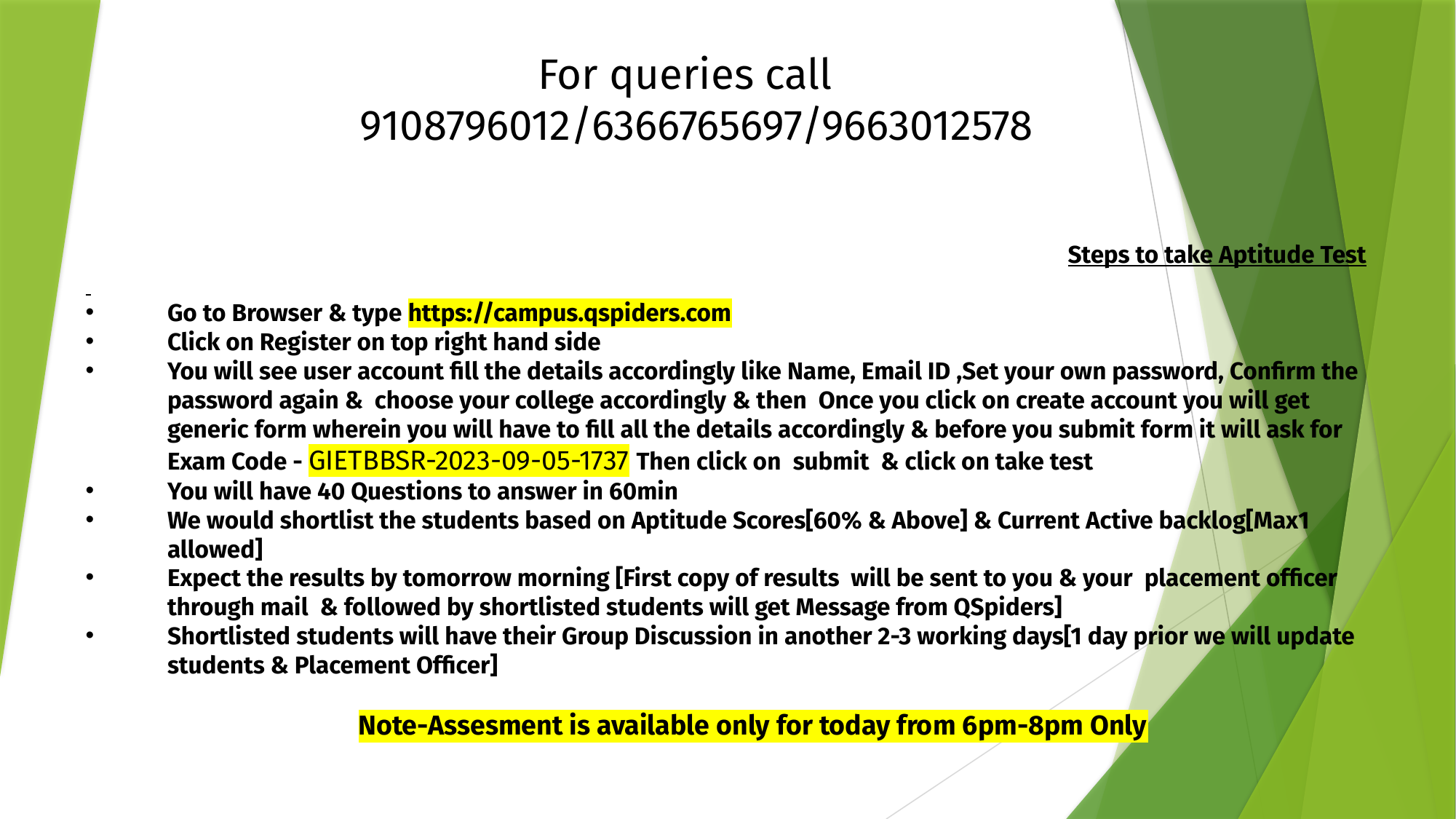

For queries call
  9108796012/6366765697/9663012578
									Steps to take Aptitude Test

Go to Browser & type https://campus.qspiders.com
Click on Register on top right hand side
You will see user account fill the details accordingly like Name, Email ID ,Set your own password, Confirm the password again &  choose your college accordingly & then  Once you click on create account you will get generic form wherein you will have to fill all the details accordingly & before you submit form it will ask for Exam Code - GIETBBSR-2023-09-05-1737 Then click on  submit  & click on take test
You will have 40 Questions to answer in 60min
We would shortlist the students based on Aptitude Scores[60% & Above] & Current Active backlog[Max1 allowed]
Expect the results by tomorrow morning [First copy of results  will be sent to you & your  placement officer through mail  & followed by shortlisted students will get Message from QSpiders]
Shortlisted students will have their Group Discussion in another 2-3 working days[1 day prior we will update students & Placement Officer]

	Note-Assesment is available only for today from 6pm-8pm Only